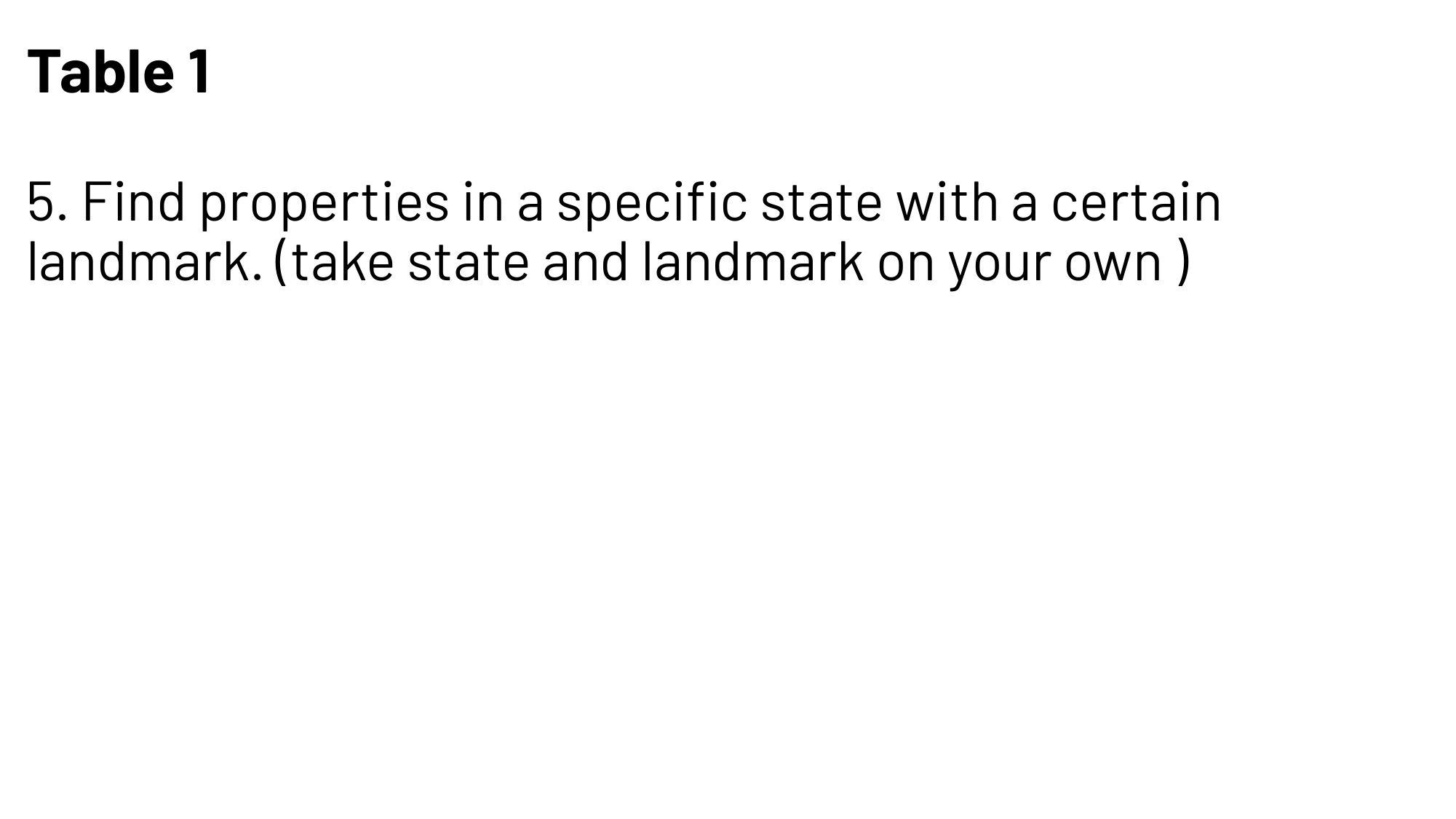

# Table 1 5. Find properties in a specific state with a certain landmark. (take state and landmark on your own )